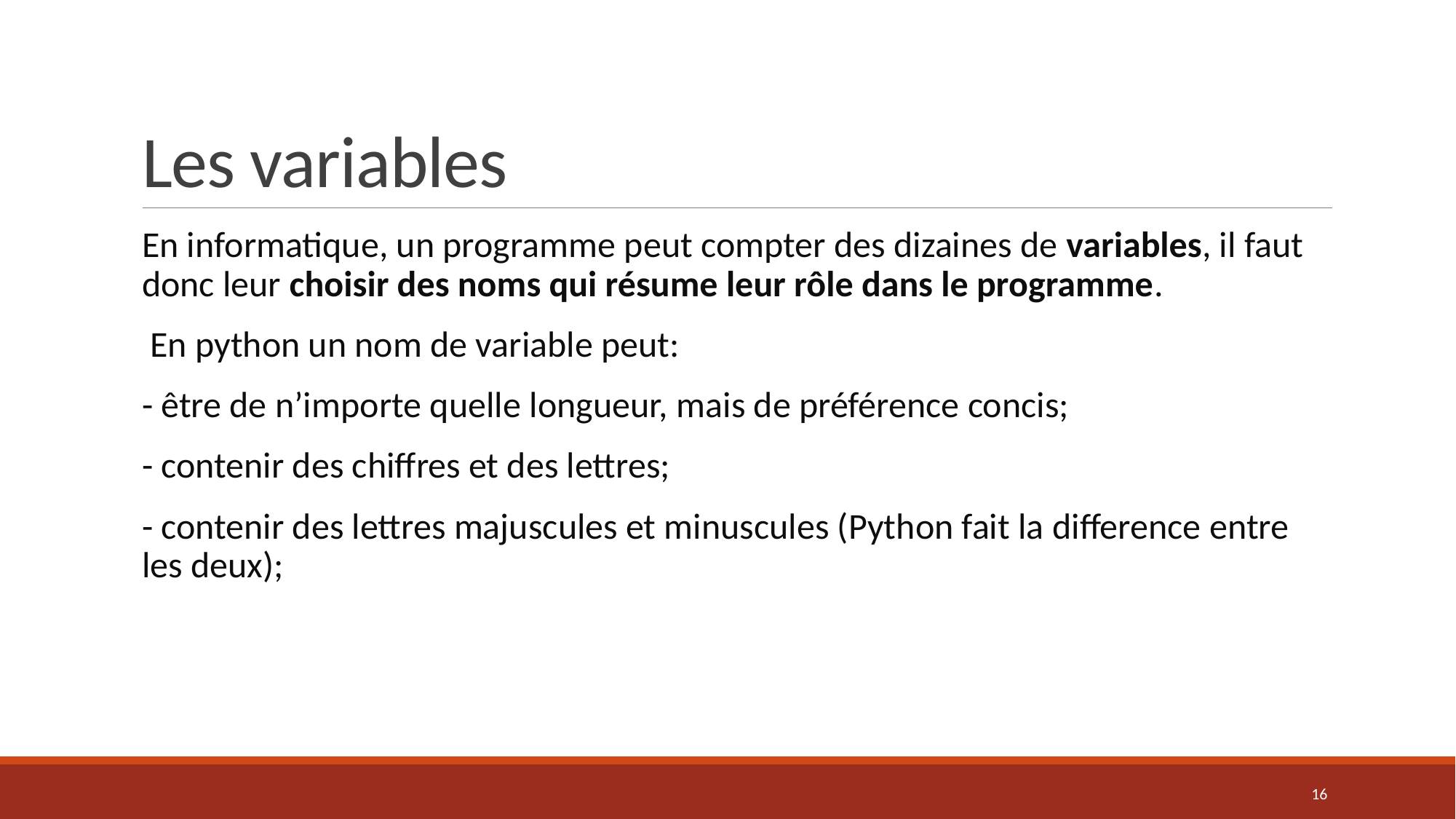

# Les variables
En informatique, un programme peut compter des dizaines de variables, il faut donc leur choisir des noms qui résume leur rôle dans le programme.
 En python un nom de variable peut:
- être de n’importe quelle longueur, mais de préférence concis;
- contenir des chiffres et des lettres;
- contenir des lettres majuscules et minuscules (Python fait la difference entre les deux);

16